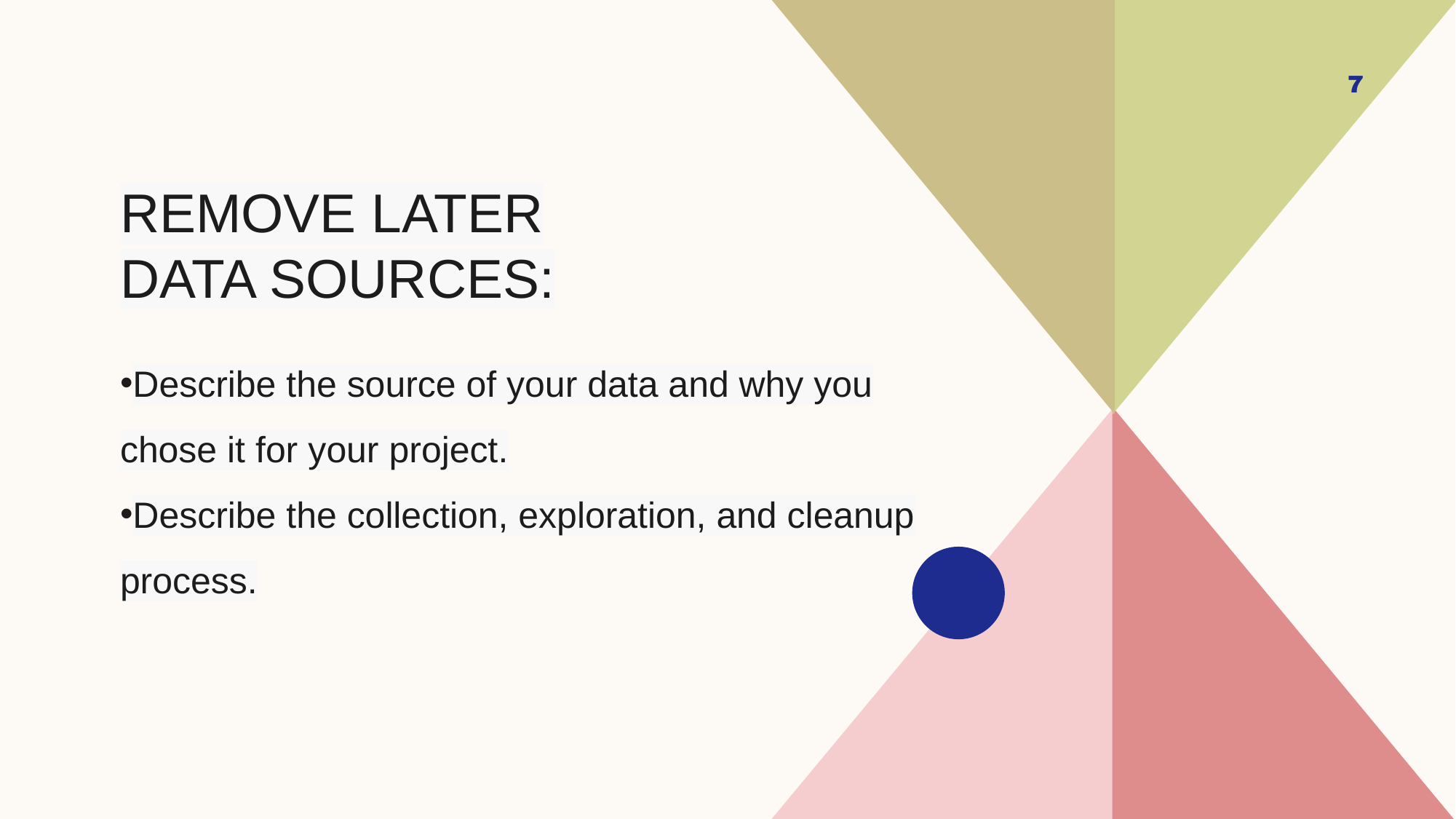

7
# Remove later Data sources:
Describe the source of your data and why you chose it for your project.
Describe the collection, exploration, and cleanup process.